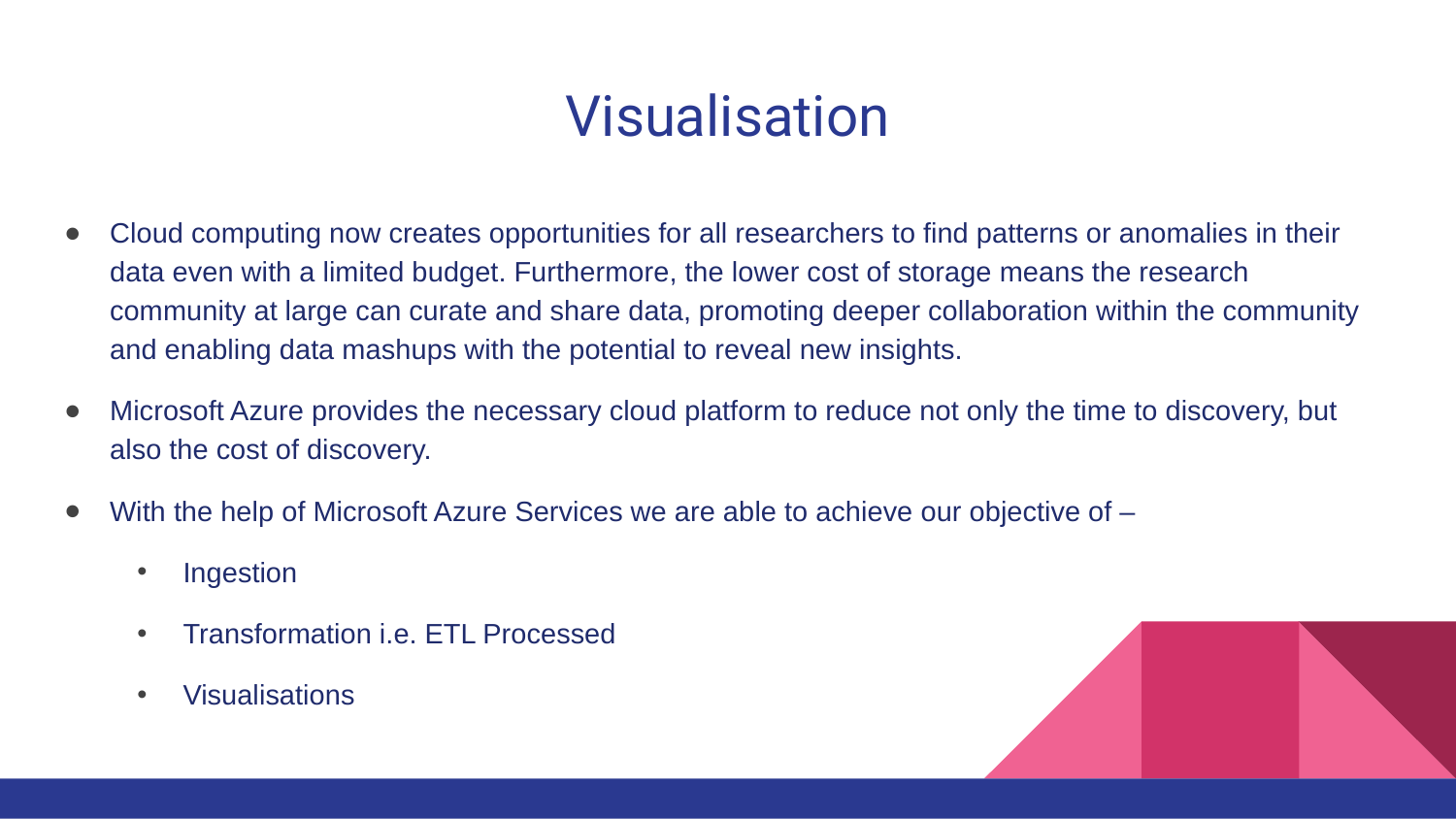

# Visualisation
Cloud computing now creates opportunities for all researchers to find patterns or anomalies in their data even with a limited budget. Furthermore, the lower cost of storage means the research community at large can curate and share data, promoting deeper collaboration within the community and enabling data mashups with the potential to reveal new insights.
Microsoft Azure provides the necessary cloud platform to reduce not only the time to discovery, but also the cost of discovery.
With the help of Microsoft Azure Services we are able to achieve our objective of –
Ingestion
Transformation i.e. ETL Processed
Visualisations